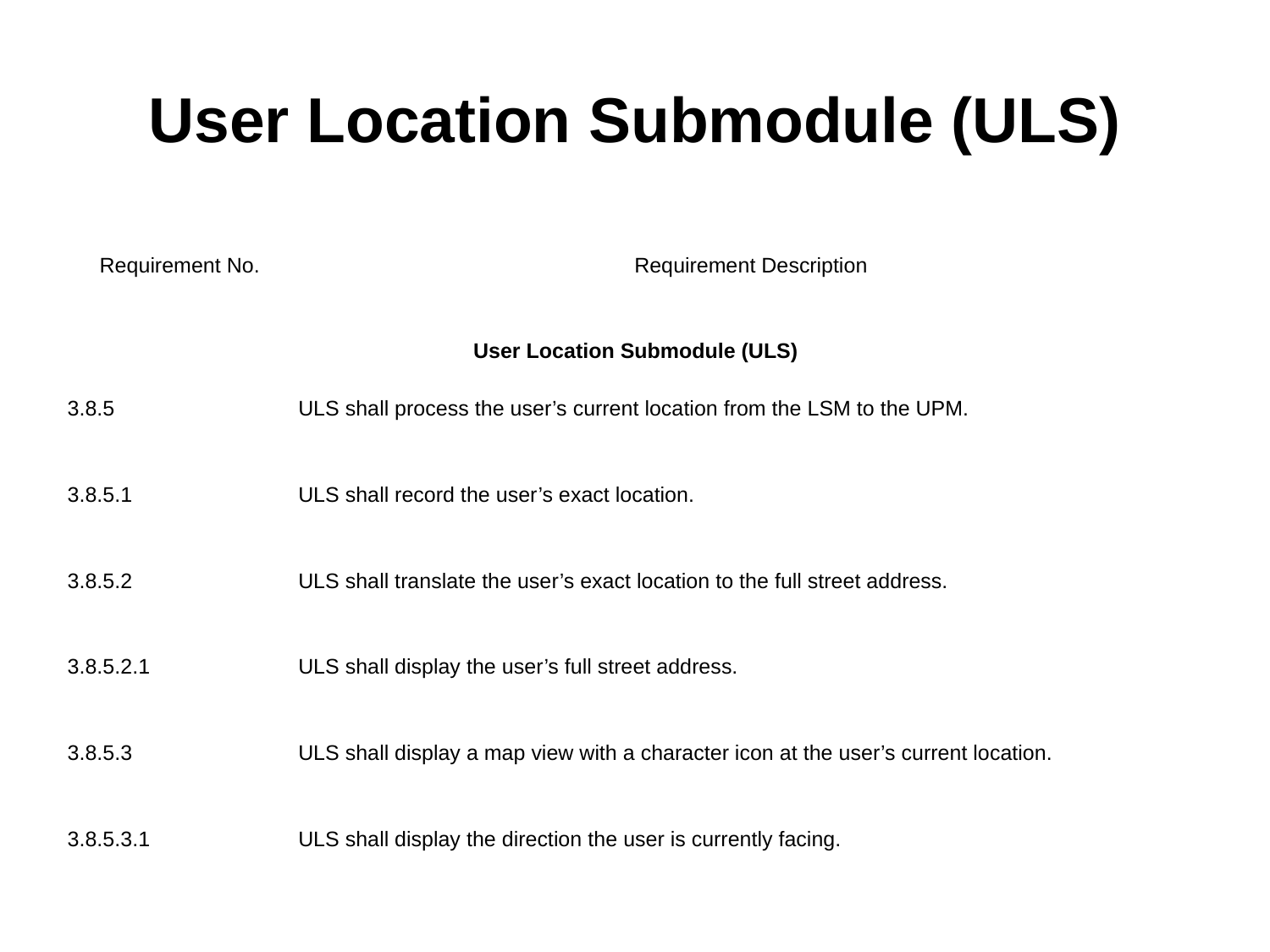

# User Location Submodule (ULS)
| Requirement No. | Requirement Description |
| --- | --- |
| User Location Submodule (ULS) |  |
| 3.8.5 | ULS shall process the user’s current location from the LSM to the UPM. |
| 3.8.5.1 | ULS shall record the user’s exact location. |
| 3.8.5.2 | ULS shall translate the user’s exact location to the full street address. |
| 3.8.5.2.1 | ULS shall display the user’s full street address. |
| 3.8.5.3 | ULS shall display a map view with a character icon at the user’s current location. |
| 3.8.5.3.1 | ULS shall display the direction the user is currently facing. |